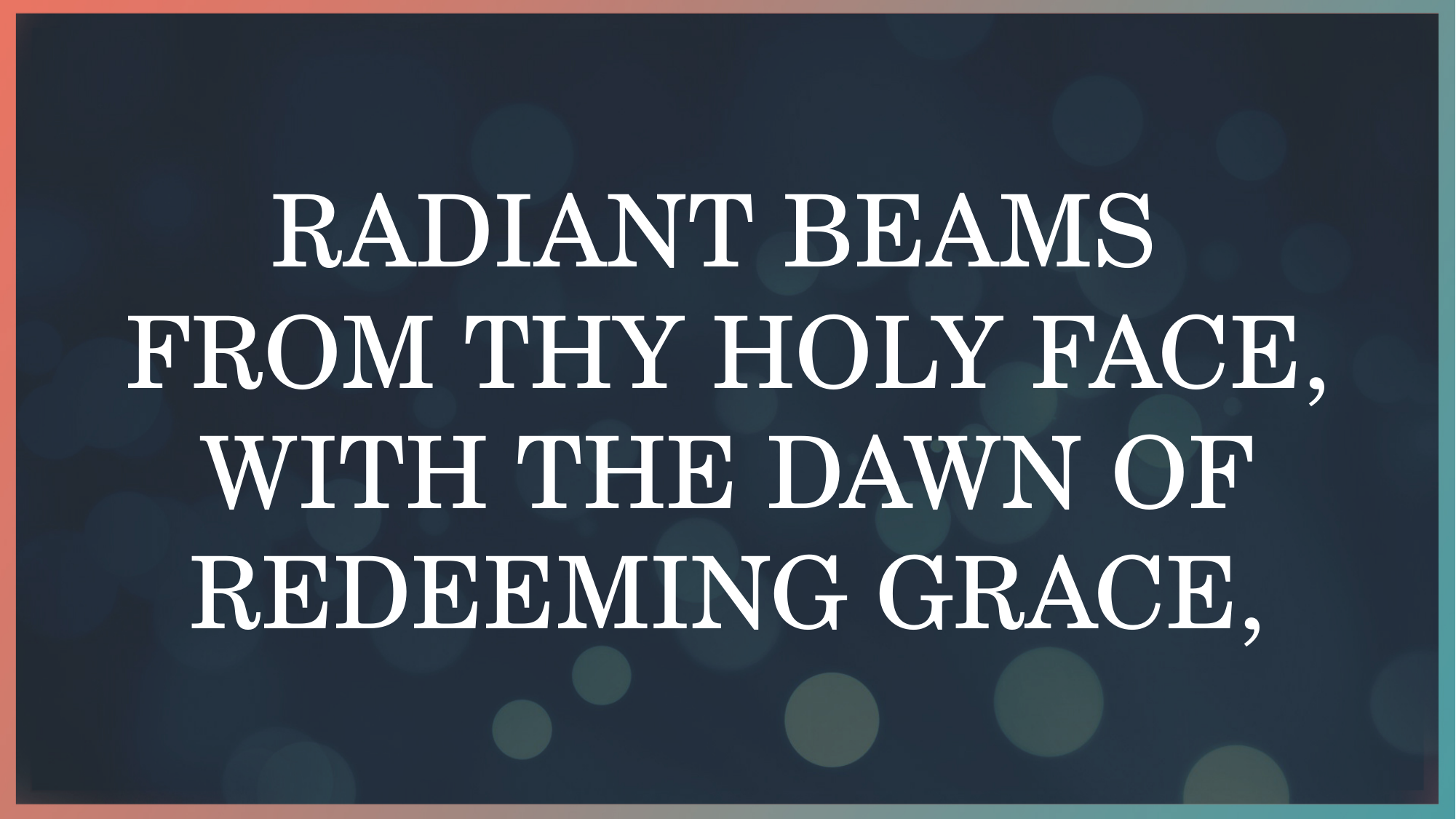

RADIANT BEAMS
FROM THY HOLY FACE,
WITH THE DAWN OF REDEEMING GRACE,